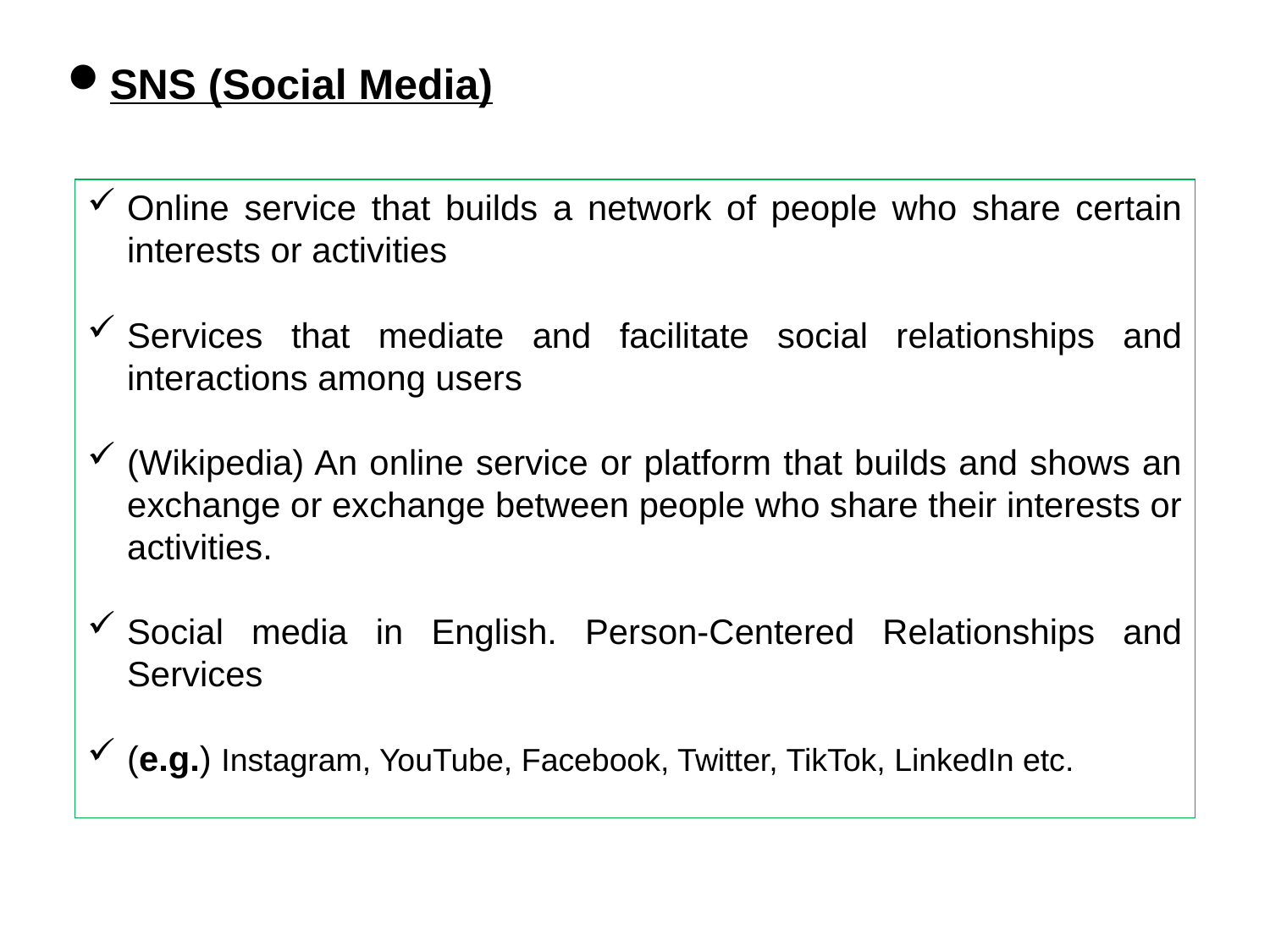

SNS (Social Media)

Online service that builds a network of people who share certain interests or activities

Services that mediate and facilitate social relationships and interactions among users

(Wikipedia) An online service or platform that builds and shows an exchange or exchange between people who share their interests or activities.

Social media in English. Person-Centered Relationships and Services

(e.g.) Instagram, YouTube, Facebook, Twitter, TikTok, LinkedIn etc.